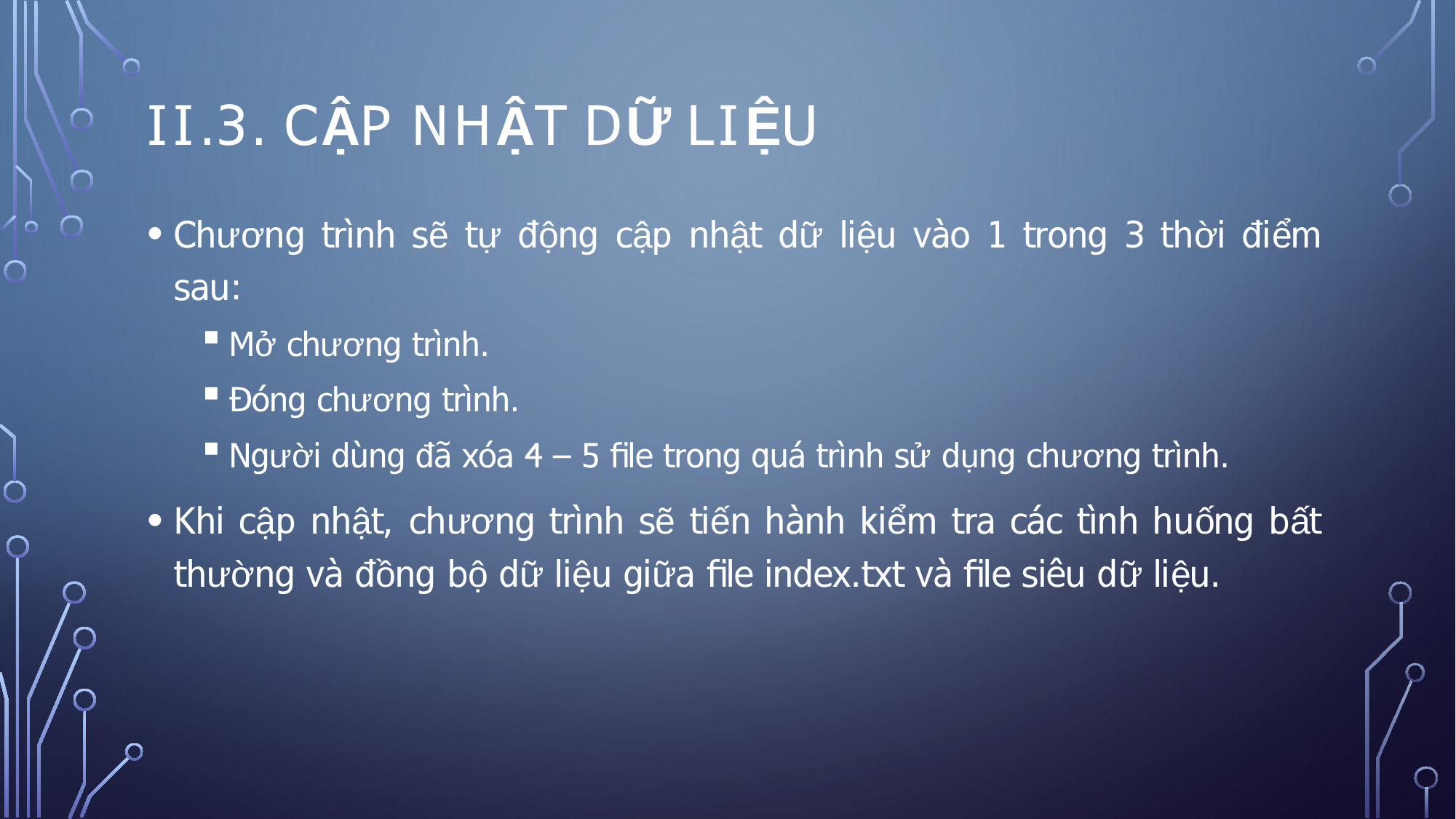

II.3. cập nhật dữ liệu
Chương trình sẽ tự động cập nhật dữ liệu vào 1 trong 3 thời điểm sau:
Mở chương trình.
Đóng chương trình.
Người dùng đã xóa 4 – 5 file trong quá trình sử dụng chương trình.
Khi cập nhật, chương trình sẽ tiến hành kiểm tra các tình huống bất thường và đồng bộ dữ liệu giữa file index.txt và file siêu dữ liệu.